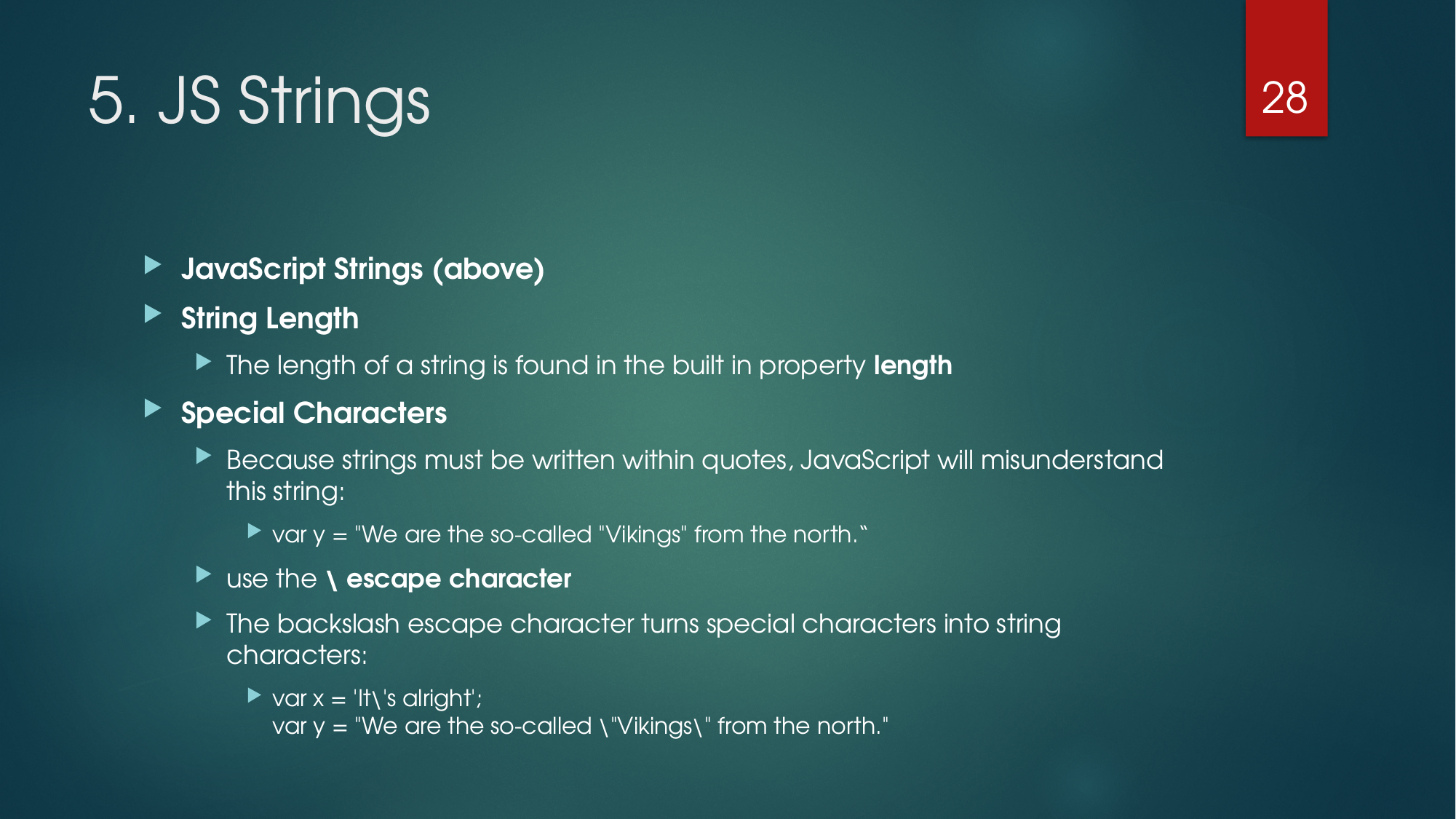

28
# 5. JS Strings
JavaScript Strings (above)
String Length
The length of a string is found in the built in property length
Special Characters
Because strings must be written within quotes, JavaScript will misunderstand this string:
var y = "We are the so-called "Vikings" from the north.“
use the \ escape character
The backslash escape character turns special characters into string characters:
var x = 'It\'s alright';
var y = "We are the so-called \"Vikings\" from the north."